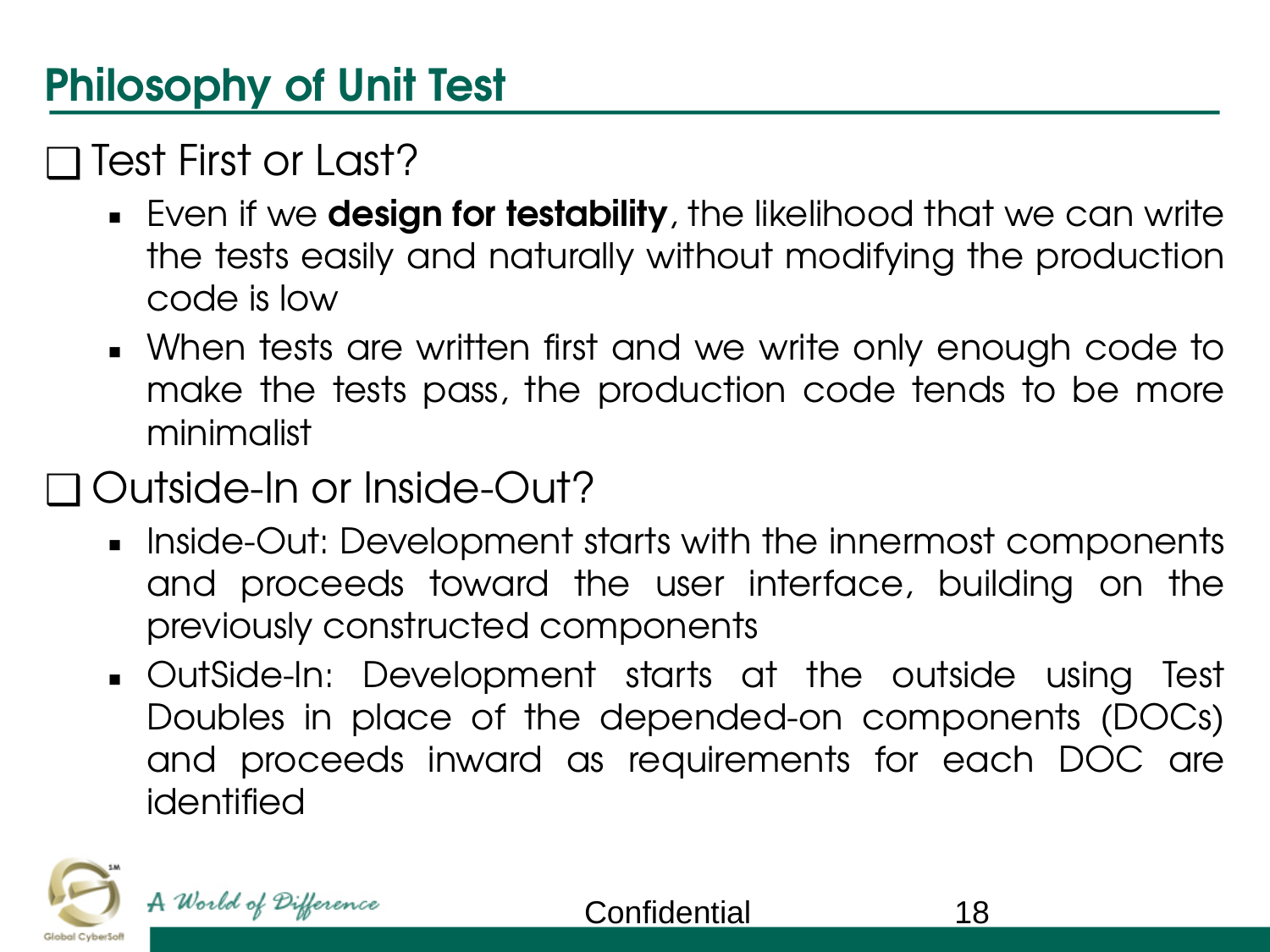

# Philosophy of Unit Test
Test First or Last?
Even if we design for testability, the likelihood that we can write the tests easily and naturally without modifying the production code is low
When tests are written first and we write only enough code to make the tests pass, the production code tends to be more minimalist
Outside-In or Inside-Out?
Inside-Out: Development starts with the innermost components and proceeds toward the user interface, building on the previously constructed components
OutSide-In: Development starts at the outside using Test Doubles in place of the depended-on components (DOCs) and proceeds inward as requirements for each DOC are identified
Confidential
18